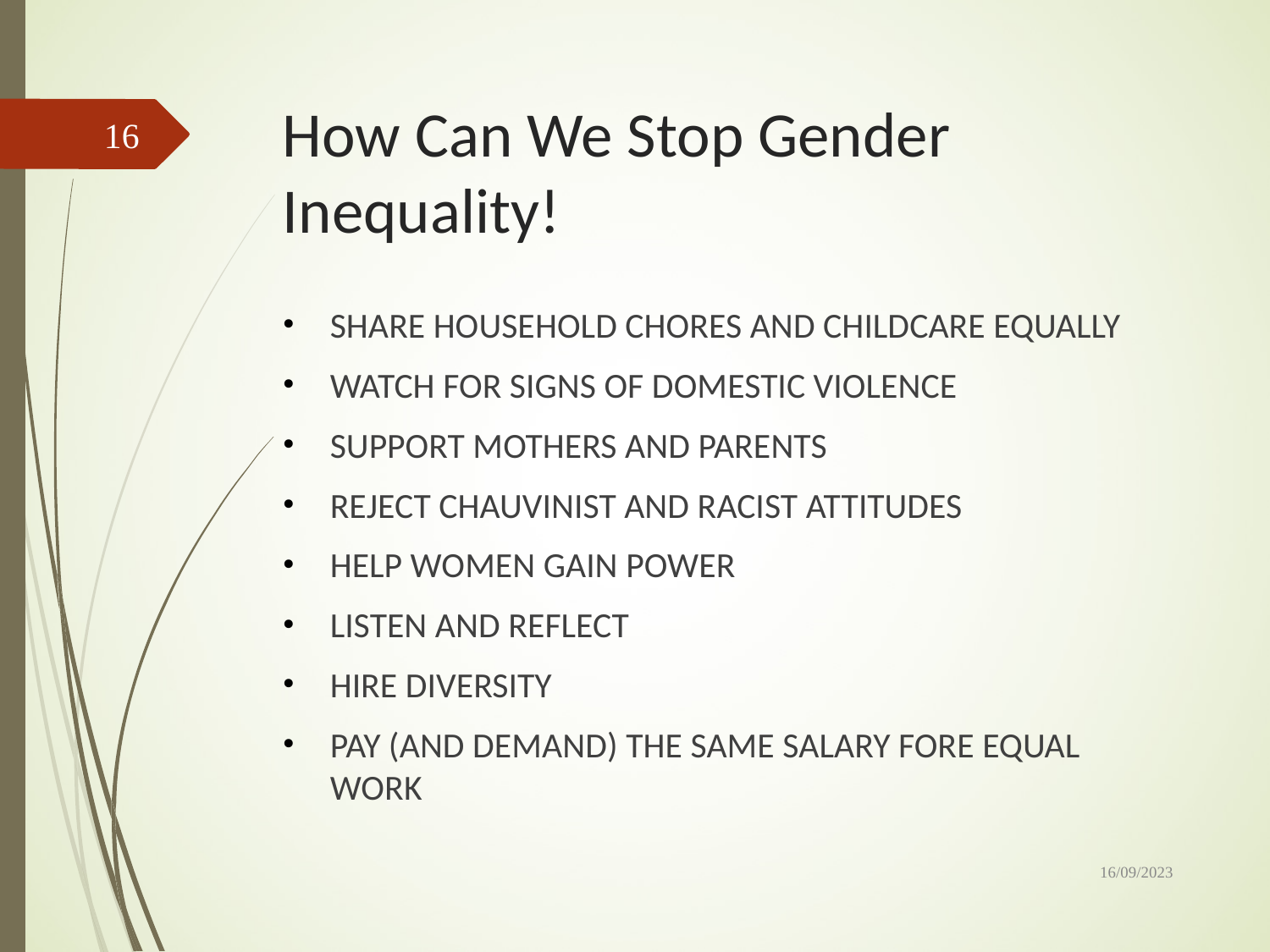

# How Can We Stop Gender Inequality!
16
SHARE HOUSEHOLD CHORES AND CHILDCARE EQUALLY
WATCH FOR SIGNS OF DOMESTIC VIOLENCE
SUPPORT MOTHERS AND PARENTS
REJECT CHAUVINIST AND RACIST ATTITUDES
HELP WOMEN GAIN POWER
LISTEN AND REFLECT
HIRE DIVERSITY
PAY (AND DEMAND) THE SAME SALARY FORE EQUAL WORK
16/09/2023